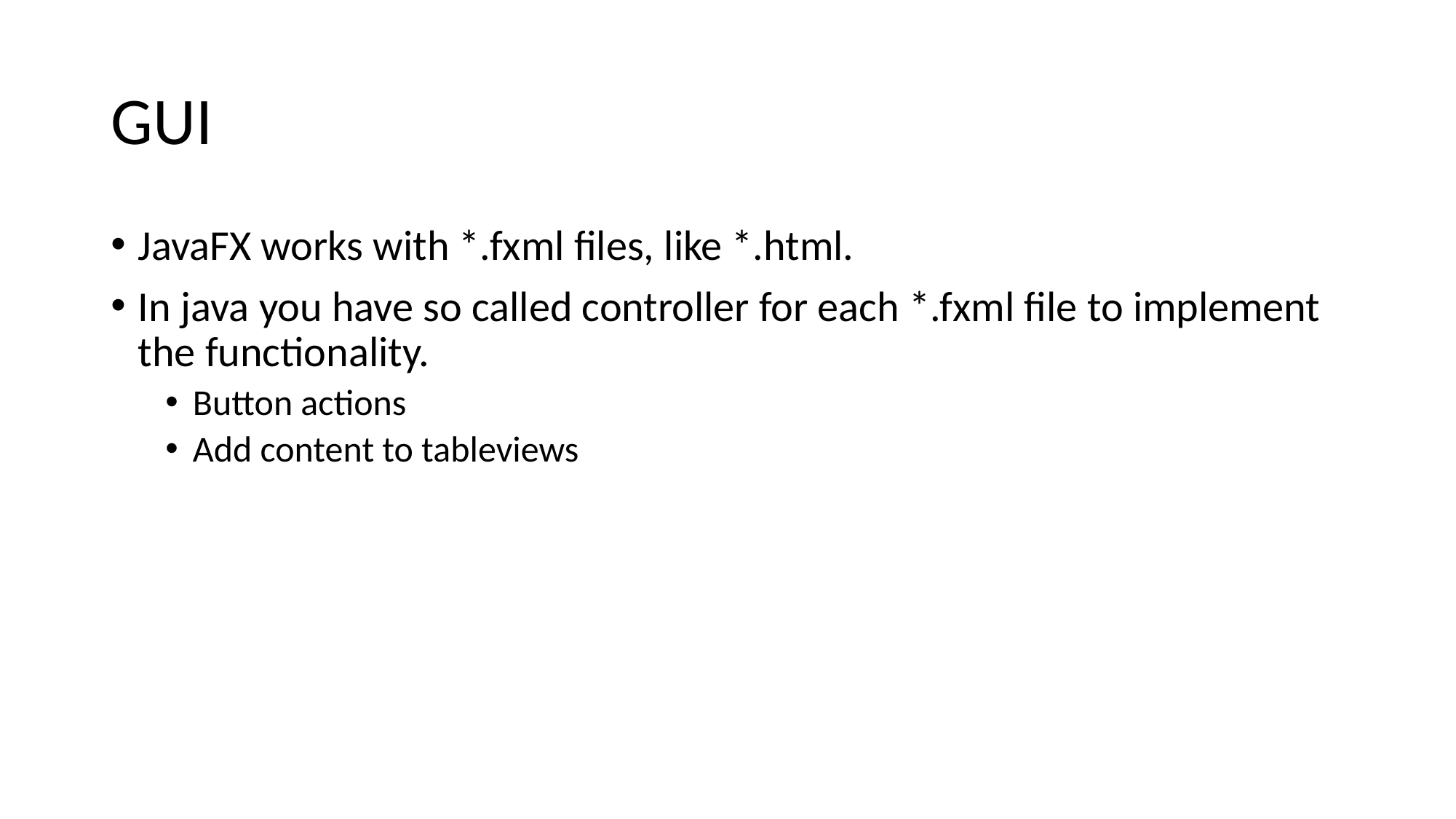

# GUI
JavaFX works with *.fxml files, like *.html.
In java you have so called controller for each *.fxml file to implement the functionality.
Button actions
Add content to tableviews